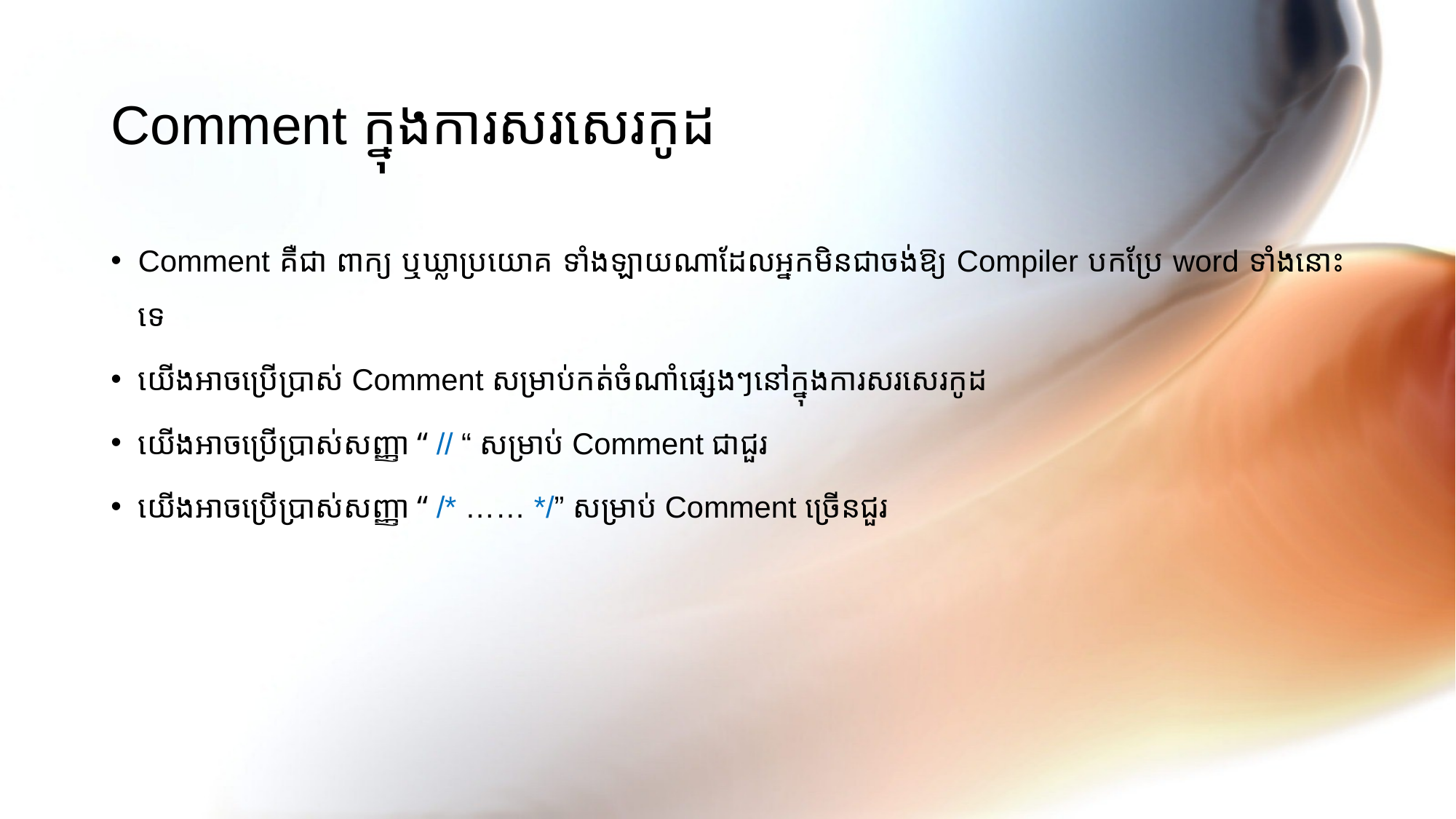

# Comment ក្នុងការសរសេរកូដ
Comment គឺជា ពាក្យ ឬឃ្លាប្រយោគ ទាំងឡាយណាដែលអ្នកមិនជាចង់ឱ្យ Compiler បកប្រែ word ទាំងនោះទេ
យើងអាចប្រើប្រាស់ Comment សម្រាប់កត់ចំណាំផ្សេងៗនៅក្នុងការសរសេរកូដ
យើងអាចប្រើប្រាស់សញ្ញា “ // “ សម្រាប់ Comment ជាជួរ
យើងអាចប្រើប្រាស់សញ្ញា “ /* …… */” សម្រាប់ Comment ច្រើនជួរ